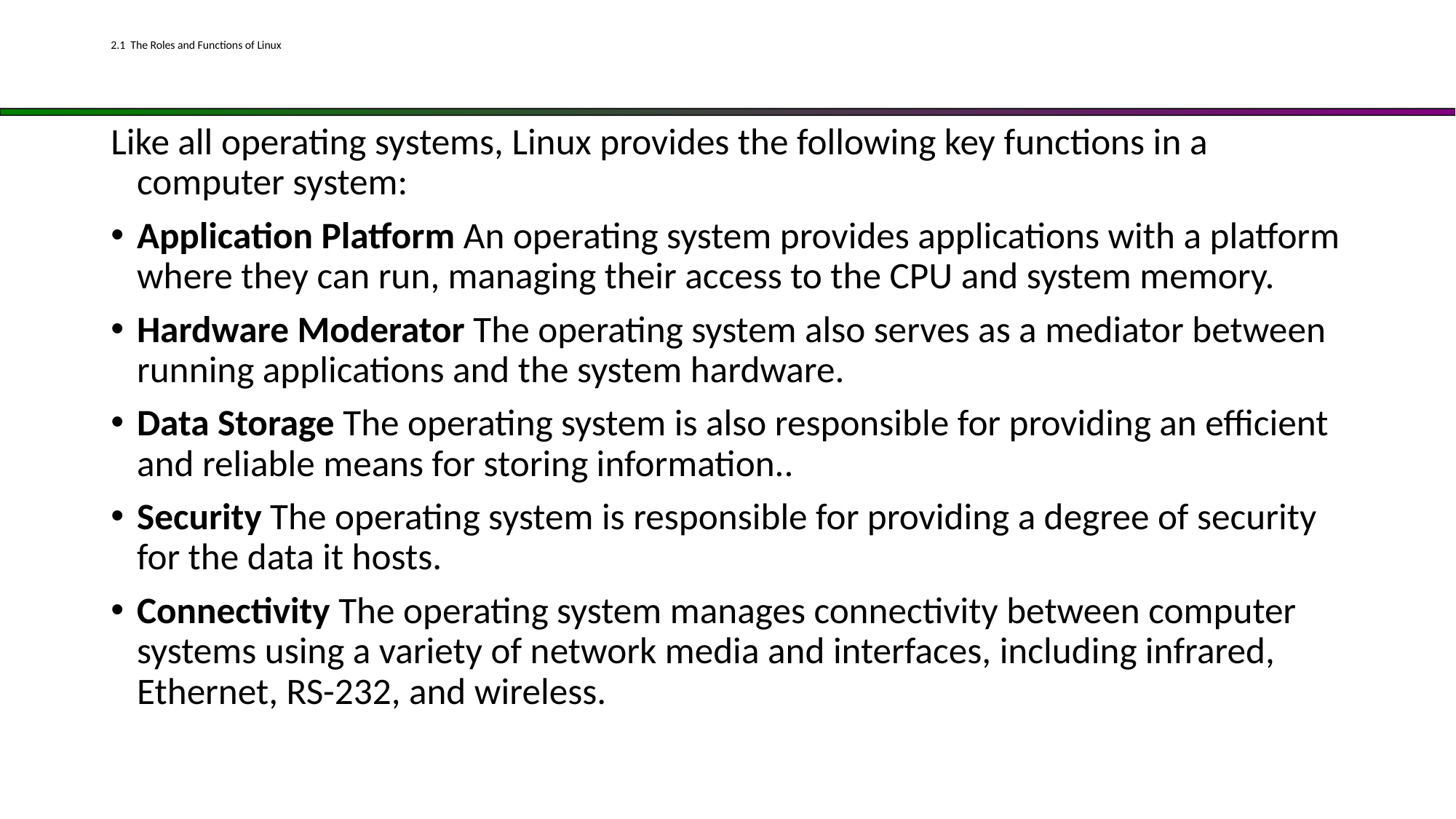

# 2.1  The Roles and Functions of Linux

Like all operating systems, Linux provides the following key functions in a computer system:
Application Platform An operating system provides applications with a platform where they can run, managing their access to the CPU and system memory.
Hardware Moderator The operating system also serves as a mediator between running applications and the system hardware.
Data Storage The operating system is also responsible for providing an efficient and reliable means for storing information..
Security The operating system is responsible for providing a degree of security for the data it hosts.
Connectivity The operating system manages connectivity between computer systems using a variety of network media and interfaces, including infrared, Ethernet, RS-232, and wireless.